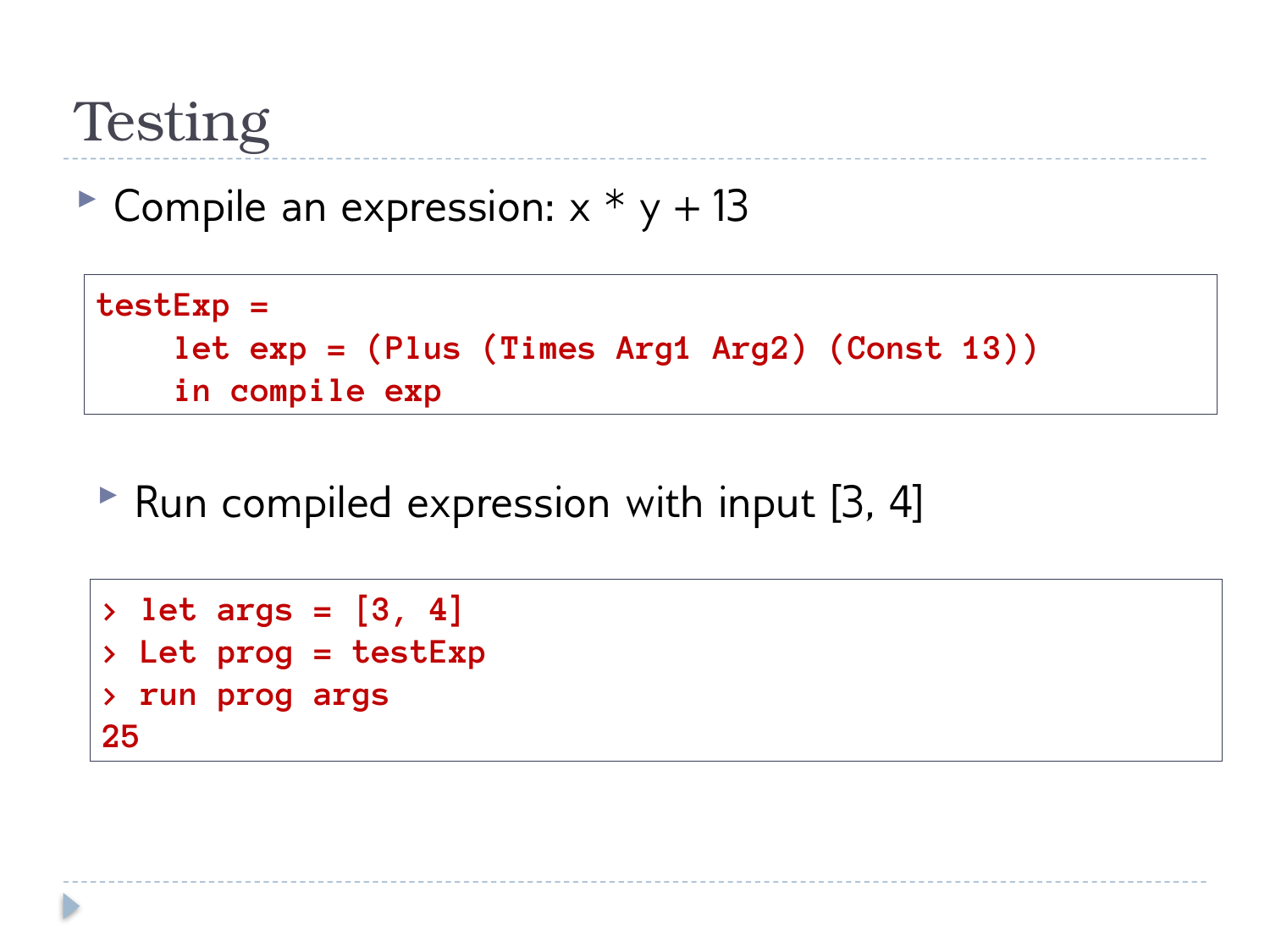

# Testing
Compile an expression: x * y + 13
testExp =
    let exp = (Plus (Times Arg1 Arg2) (Const 13))
    in compile exp
Run compiled expression with input [3, 4]
> let args = [3, 4]
> Let prog = testExp
> run prog args
25